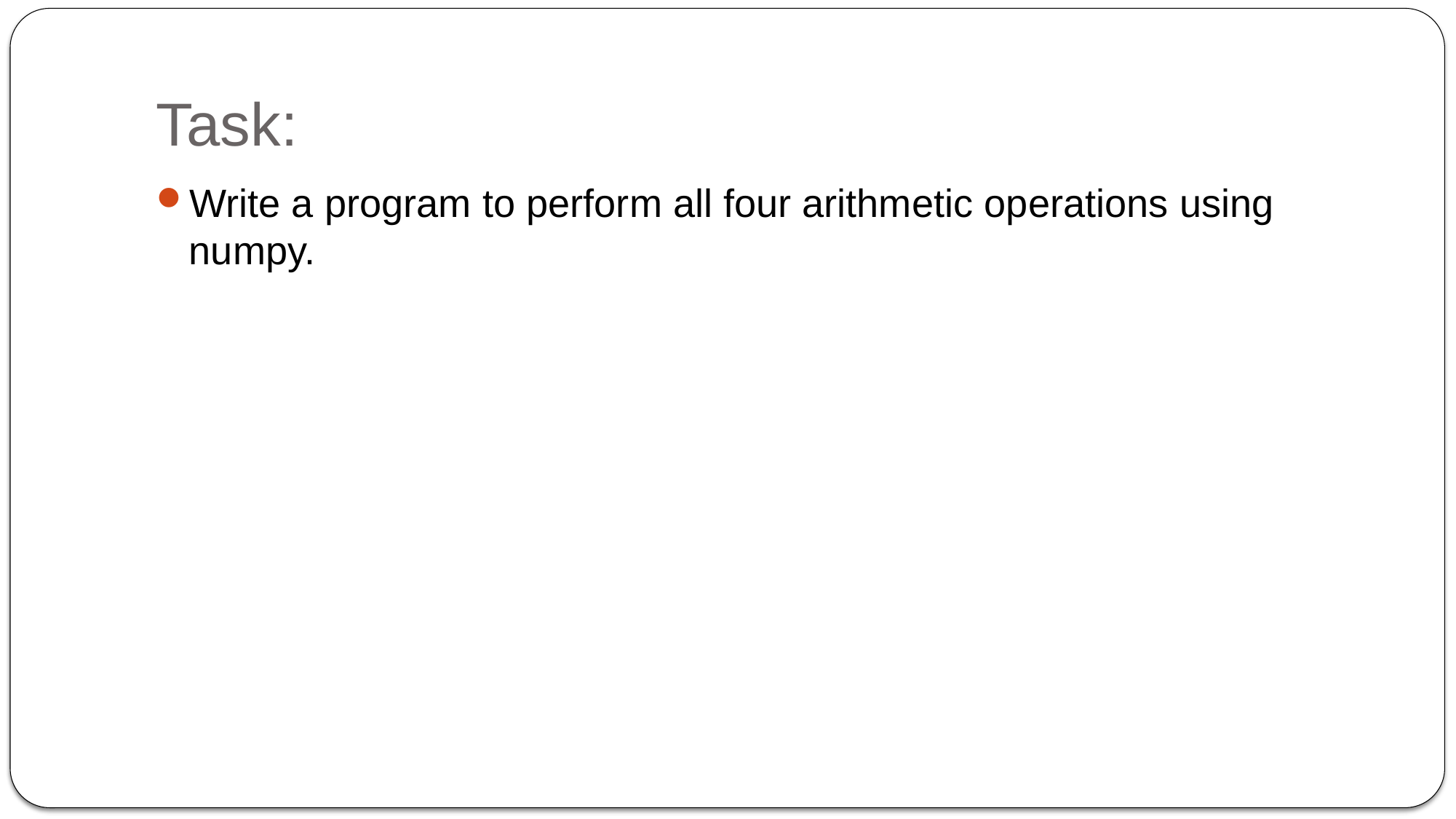

# Task:
Write a program to perform all four arithmetic operations using numpy.